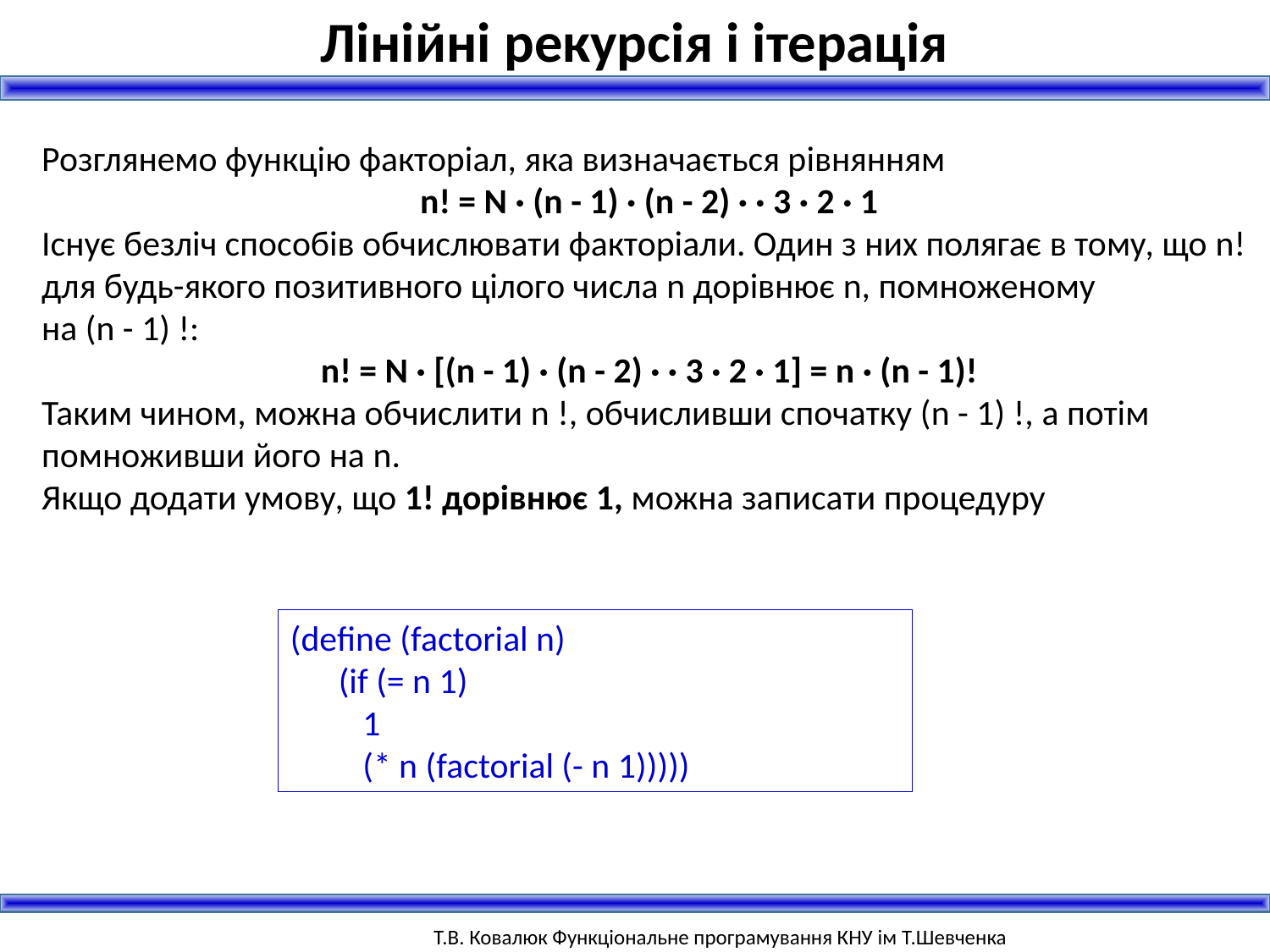

Лінійні рекурсія і ітерація
Розглянемо функцію факторіал, яка визначається рівнянням
n! = N · (n - 1) · (n - 2) · · 3 · 2 · 1
Існує безліч способів обчислювати факторіали. Один з них полягає в тому, що n! для будь-якого позитивного цілого числа n дорівнює n, помноженому
на (n - 1) !:
n! = N · [(n - 1) · (n - 2) · · 3 · 2 · 1] = n · (n - 1)!
Таким чином, можна обчислити n !, обчисливши спочатку (n - 1) !, а потім помноживши його на n.
Якщо додати умову, що 1! дорівнює 1, можна записати процедуру
(define (factorial n)
      (if (= n 1)
         1
         (* n (factorial (- n 1)))))